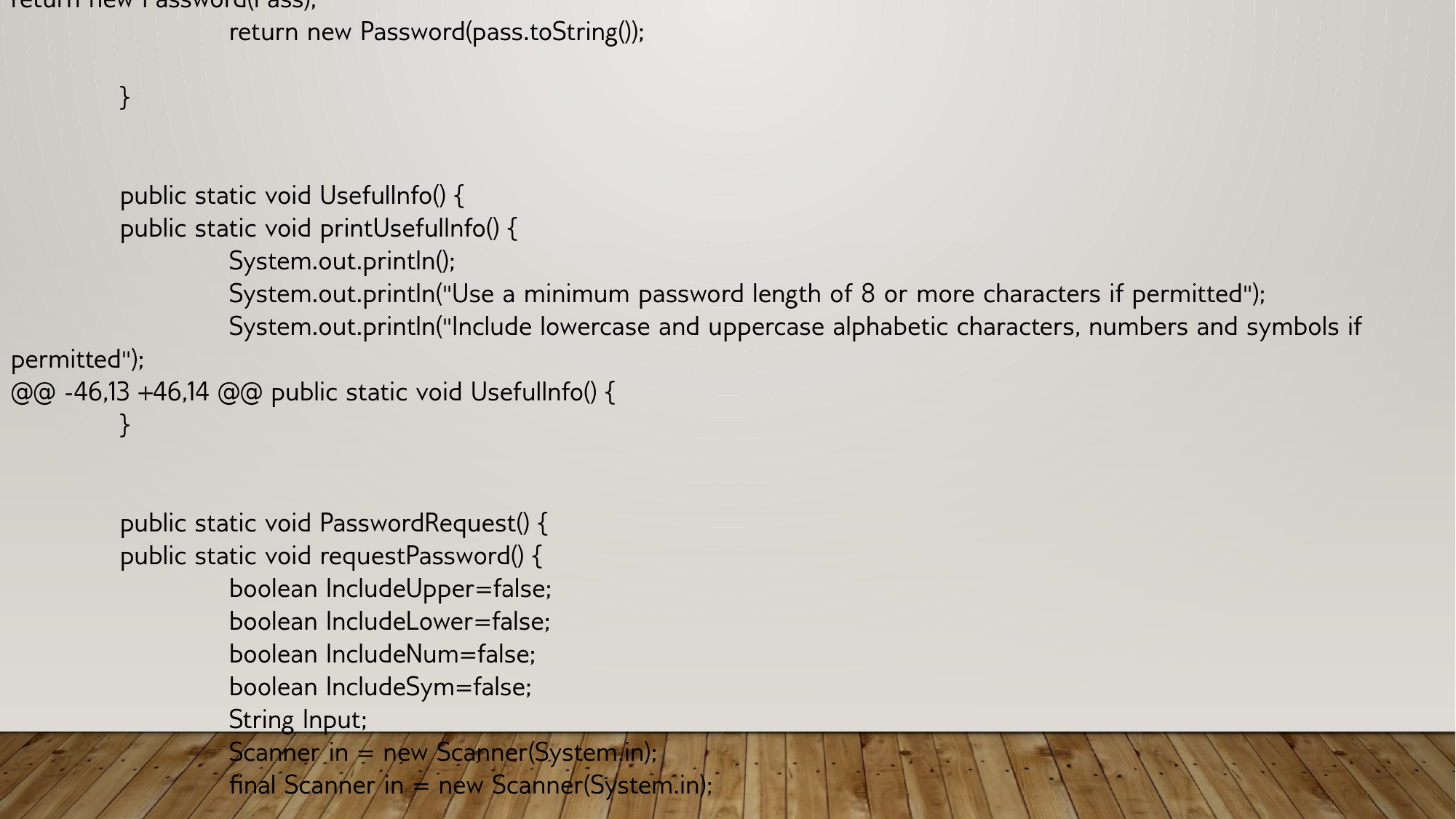

return new Password(Pass);
		return new Password(pass.toString());

	}

	public static void UsefulInfo() {
	public static void printUsefulInfo() {
		System.out.println();
		System.out.println("Use a minimum password length of 8 or more characters if permitted");
		System.out.println("Include lowercase and uppercase alphabetic characters, numbers and symbols if permitted");
@@ -46,13 +46,14 @@ public static void UsefulInfo() {
	}

	public static void PasswordRequest() {
	public static void requestPassword() {
		boolean IncludeUpper=false;
		boolean IncludeLower=false;
		boolean IncludeNum=false;
		boolean IncludeSym=false;
		String Input;
		Scanner in = new Scanner(System.in);
		final Scanner in = new Scanner(System.in);